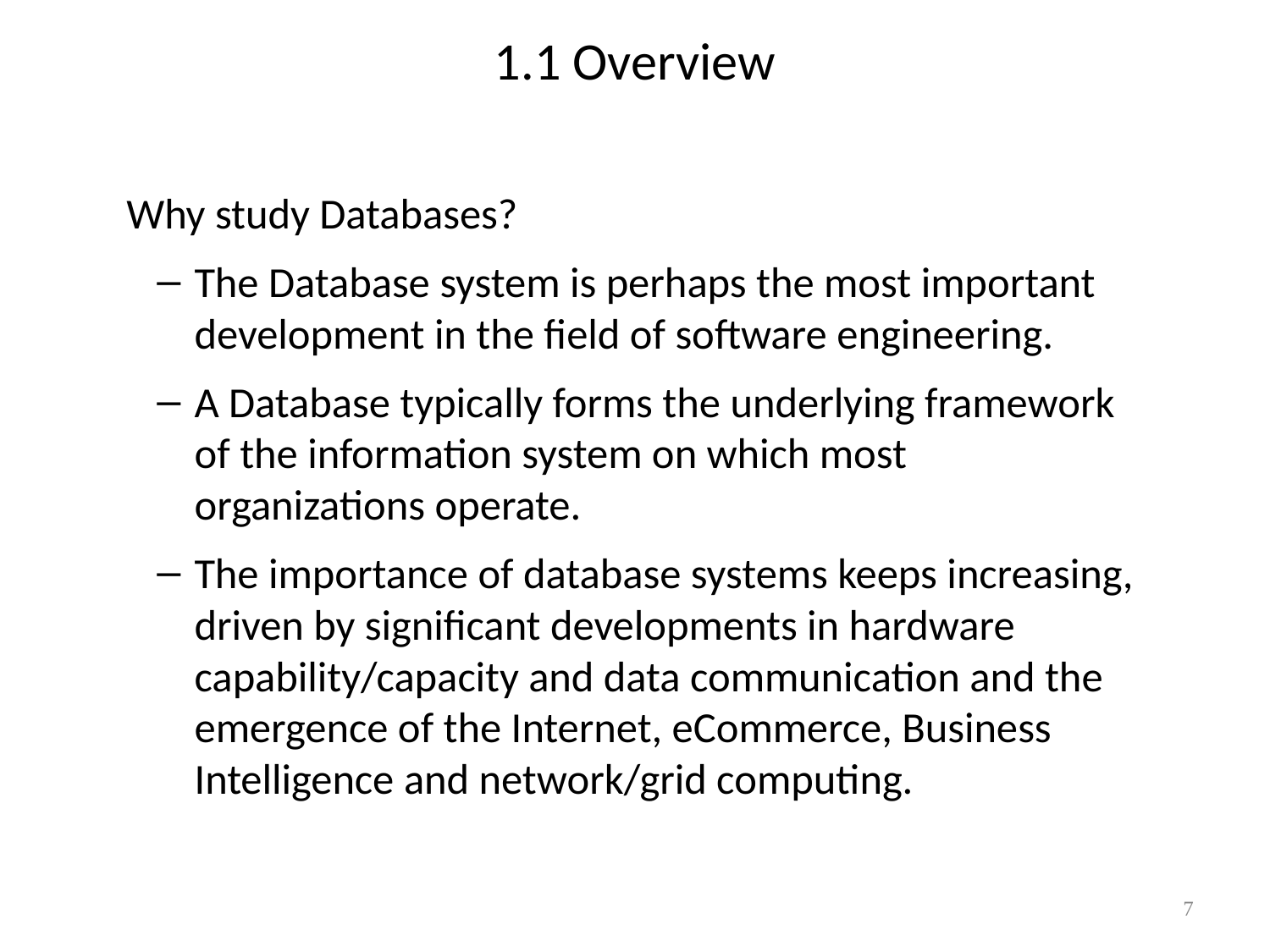

# 1.1 Overview
   Why study Databases?
The Database system is perhaps the most important development in the field of software engineering.
A Database typically forms the underlying framework of the information system on which most organizations operate.
The importance of database systems keeps increasing, driven by significant developments in hardware capability/capacity and data communication and the emergence of the Internet, eCommerce, Business Intelligence and network/grid computing.
7